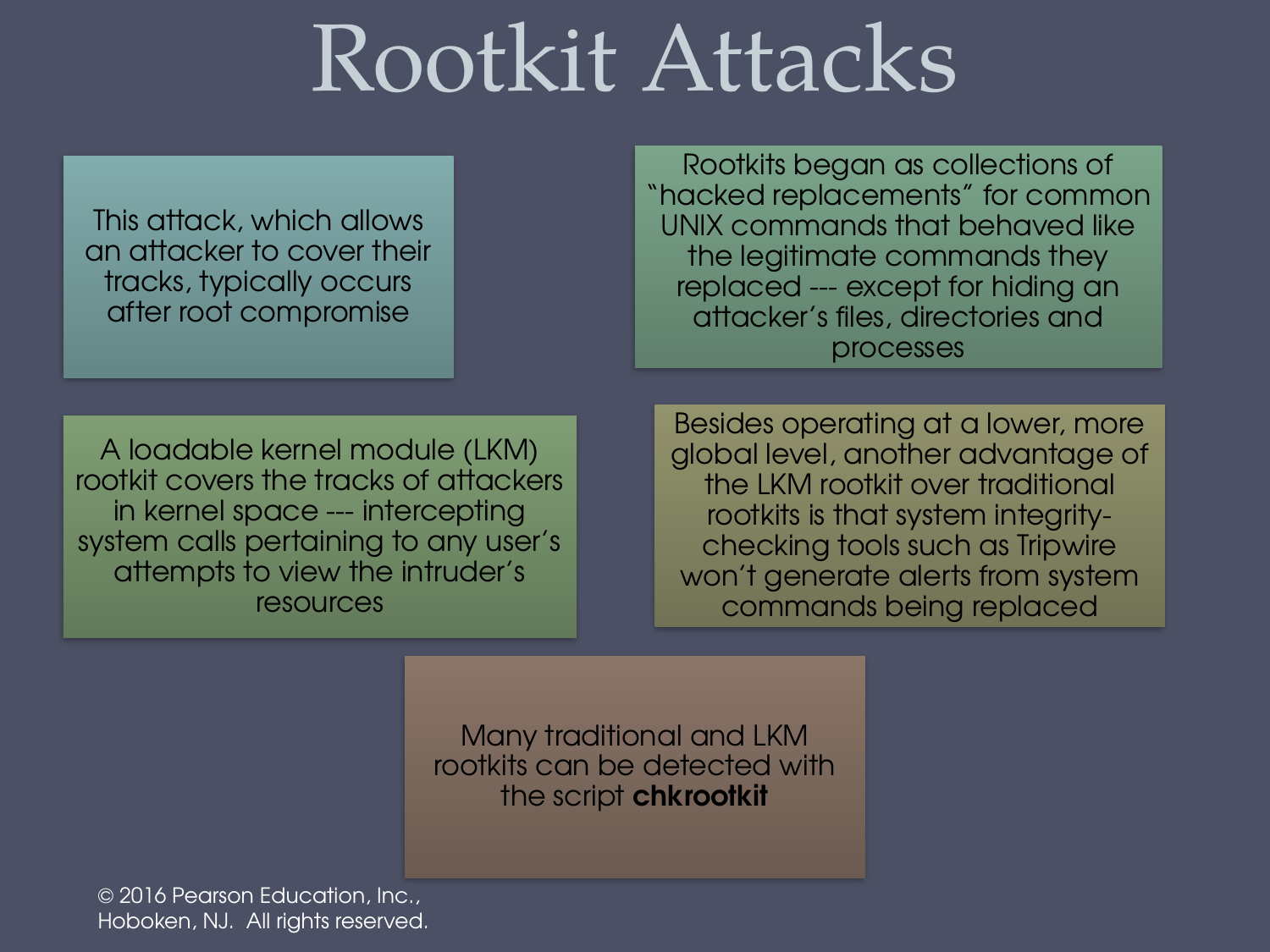

# Rootkit Attacks
This attack, which allows an attacker to cover their tracks, typically occurs after root compromise
Rootkits began as collections of “hacked replacements” for common UNIX commands that behaved like the legitimate commands they replaced --- except for hiding an attacker’s files, directories and processes
A loadable kernel module (LKM) rootkit covers the tracks of attackers in kernel space --- intercepting system calls pertaining to any user’s attempts to view the intruder’s resources
Besides operating at a lower, more global level, another advantage of the LKM rootkit over traditional rootkits is that system integrity-checking tools such as Tripwire won’t generate alerts from system commands being replaced
Many traditional and LKM rootkits can be detected with the script chkrootkit
© 2016 Pearson Education, Inc., Hoboken, NJ.  All rights reserved.